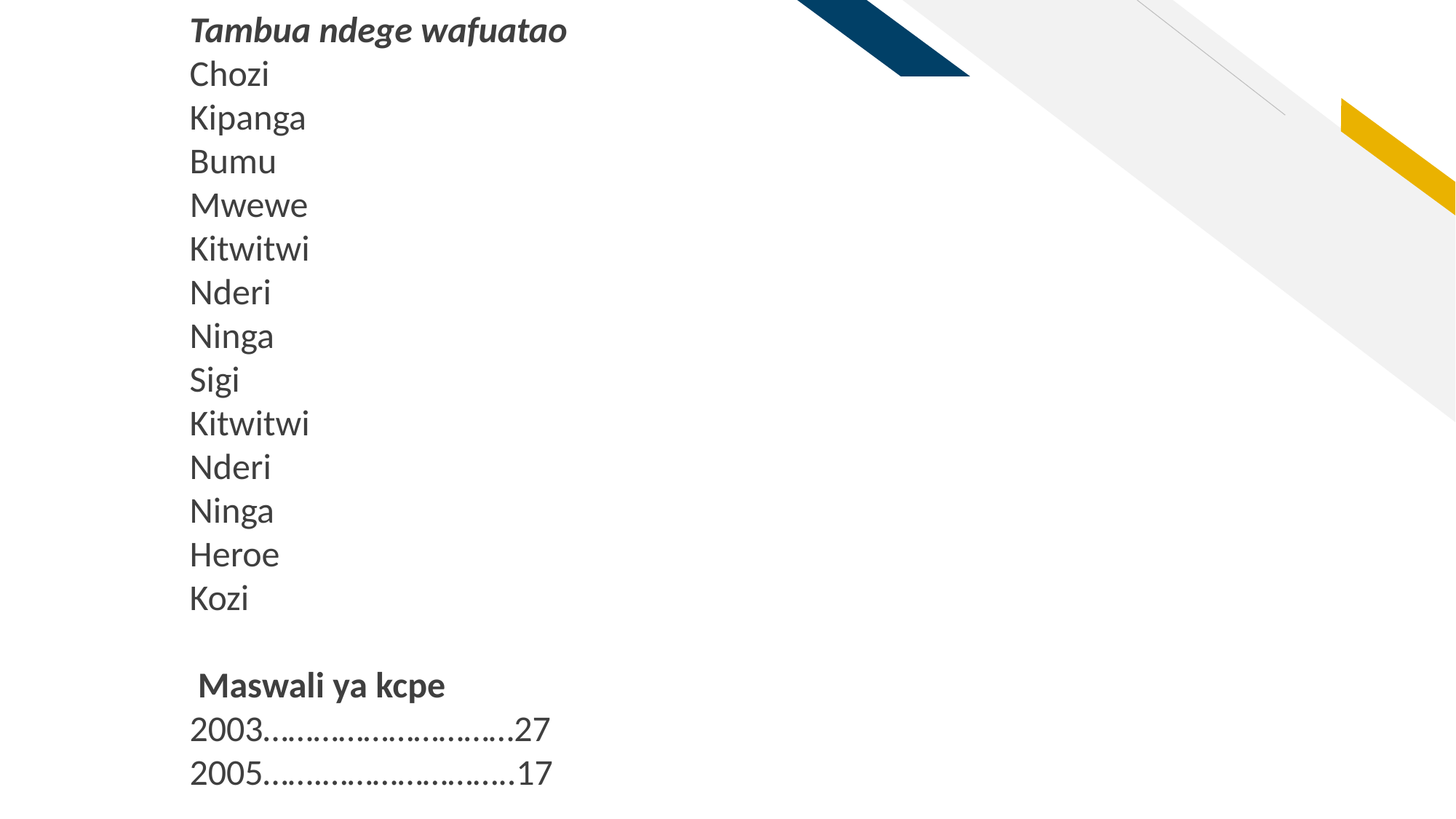

Tambua ndege wafuatao
Chozi
Kipanga
Bumu
Mwewe
Kitwitwi
Nderi
Ninga
Sigi
Kitwitwi
Nderi
Ninga
Heroe
Kozi
 Maswali ya kcpe
2003…………………………27
2005…….…………………..17